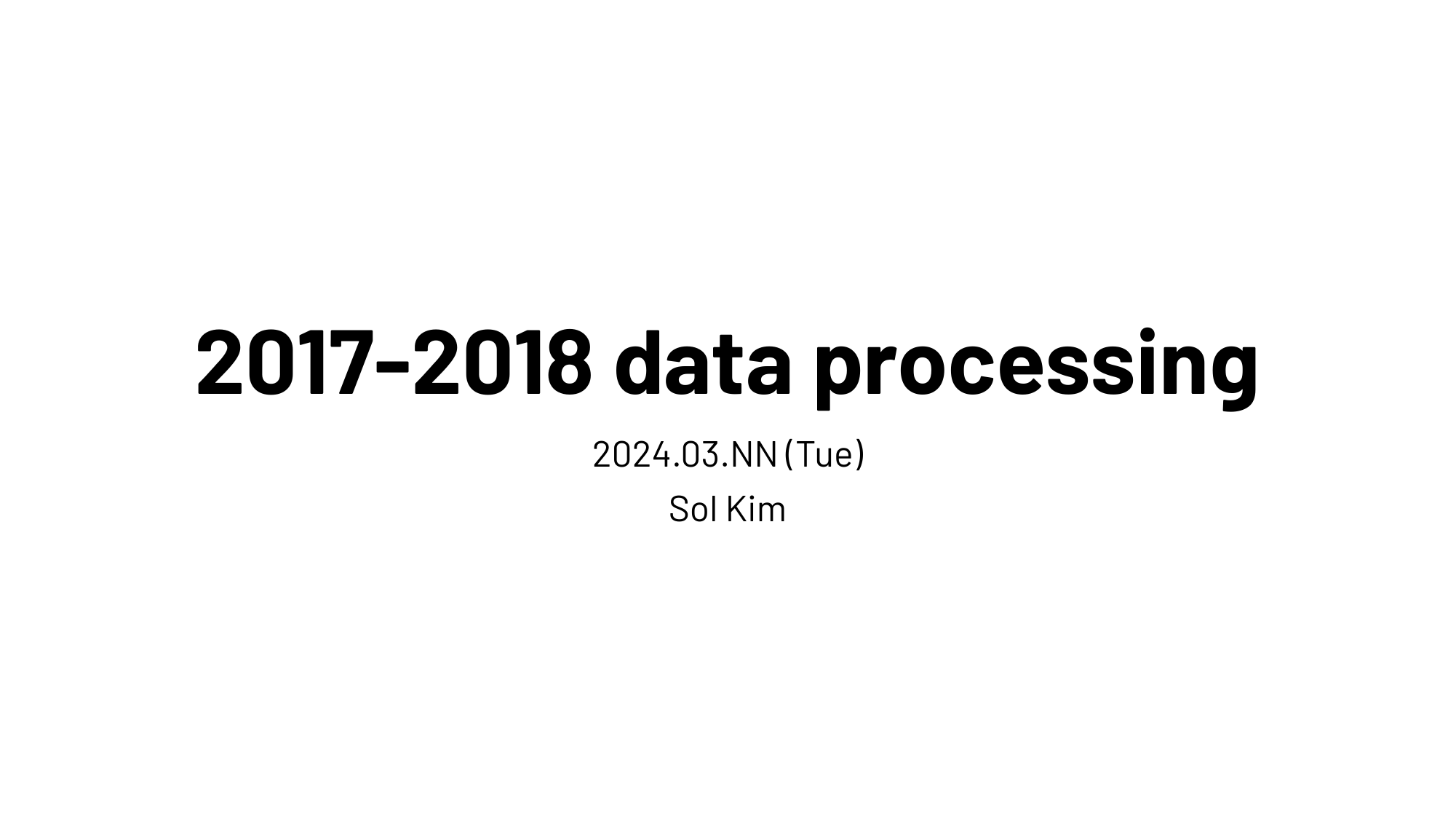

# 2017-2018 data processing
2024.03.NN (Tue)
Sol Kim